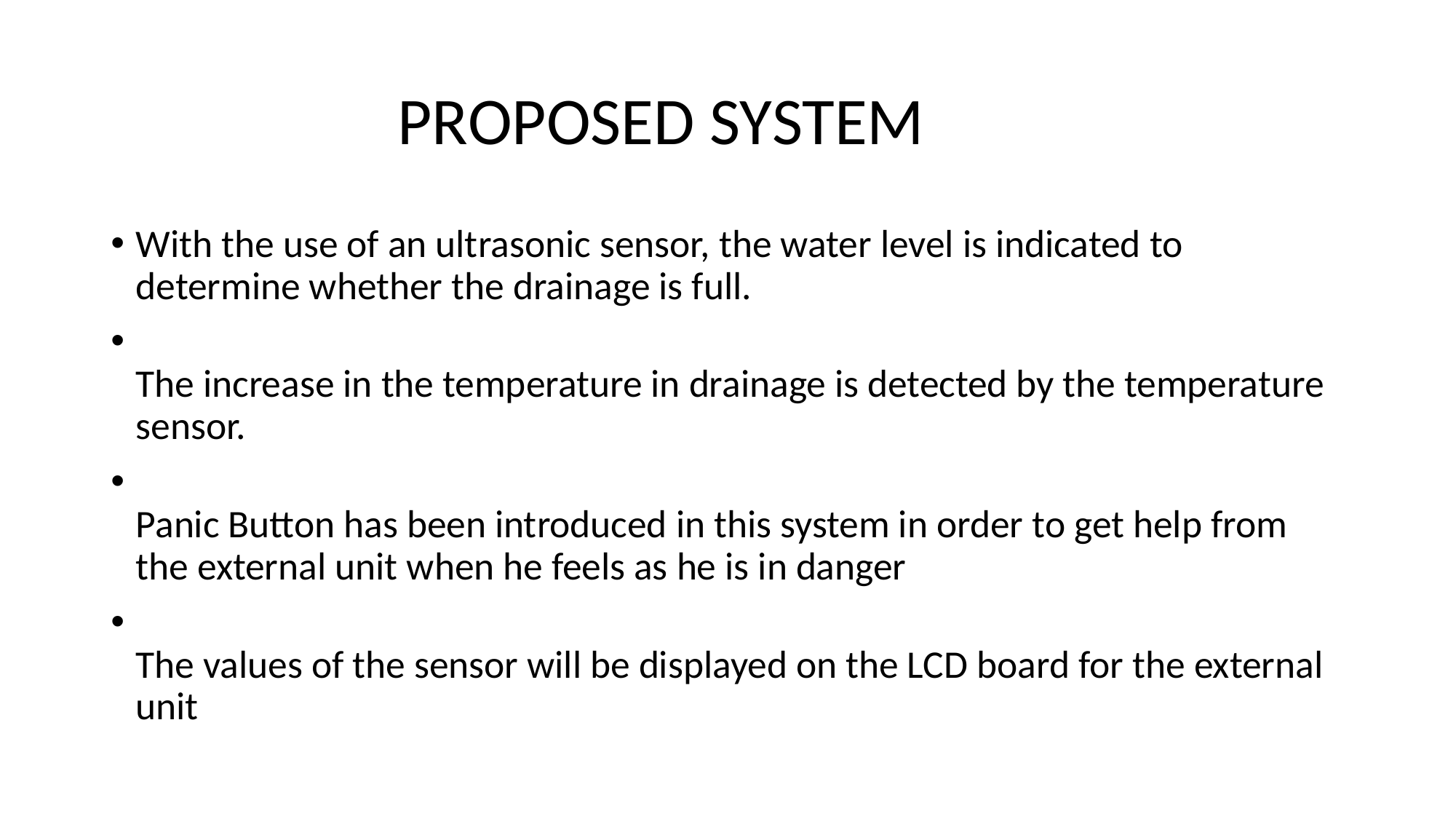

# PROPOSED SYSTEM
With the use of an ultrasonic sensor, the water level is indicated to determine whether the drainage is full.
The increase in the temperature in drainage is detected by the temperature sensor.
Panic Button has been introduced in this system in order to get help from the external unit when he feels as he is in danger
The values of the sensor will be displayed on the LCD board for the external unit